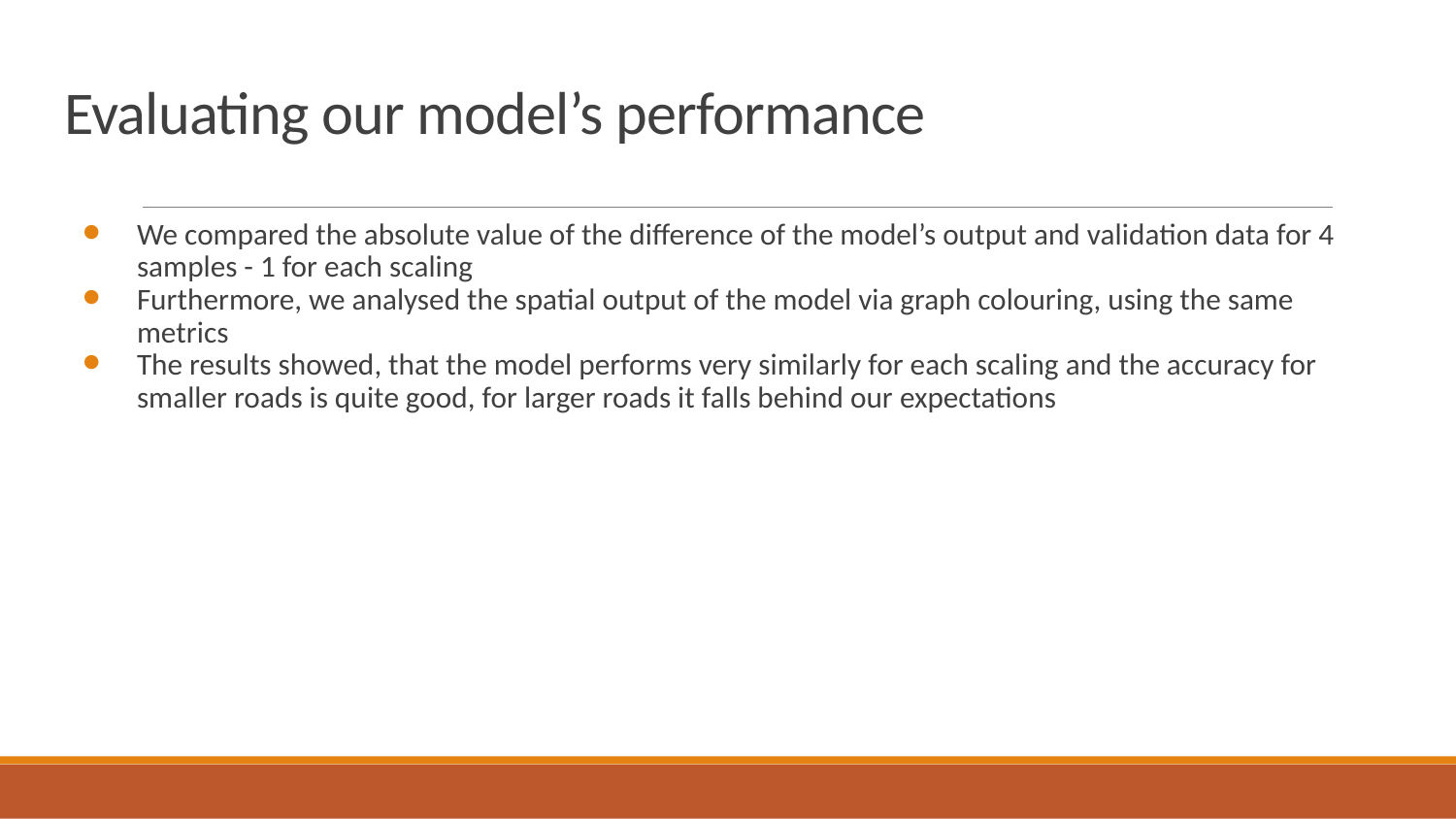

# Evaluating our model’s performance
We compared the absolute value of the difference of the model’s output and validation data for 4 samples - 1 for each scaling
Furthermore, we analysed the spatial output of the model via graph colouring, using the same metrics
The results showed, that the model performs very similarly for each scaling and the accuracy for smaller roads is quite good, for larger roads it falls behind our expectations